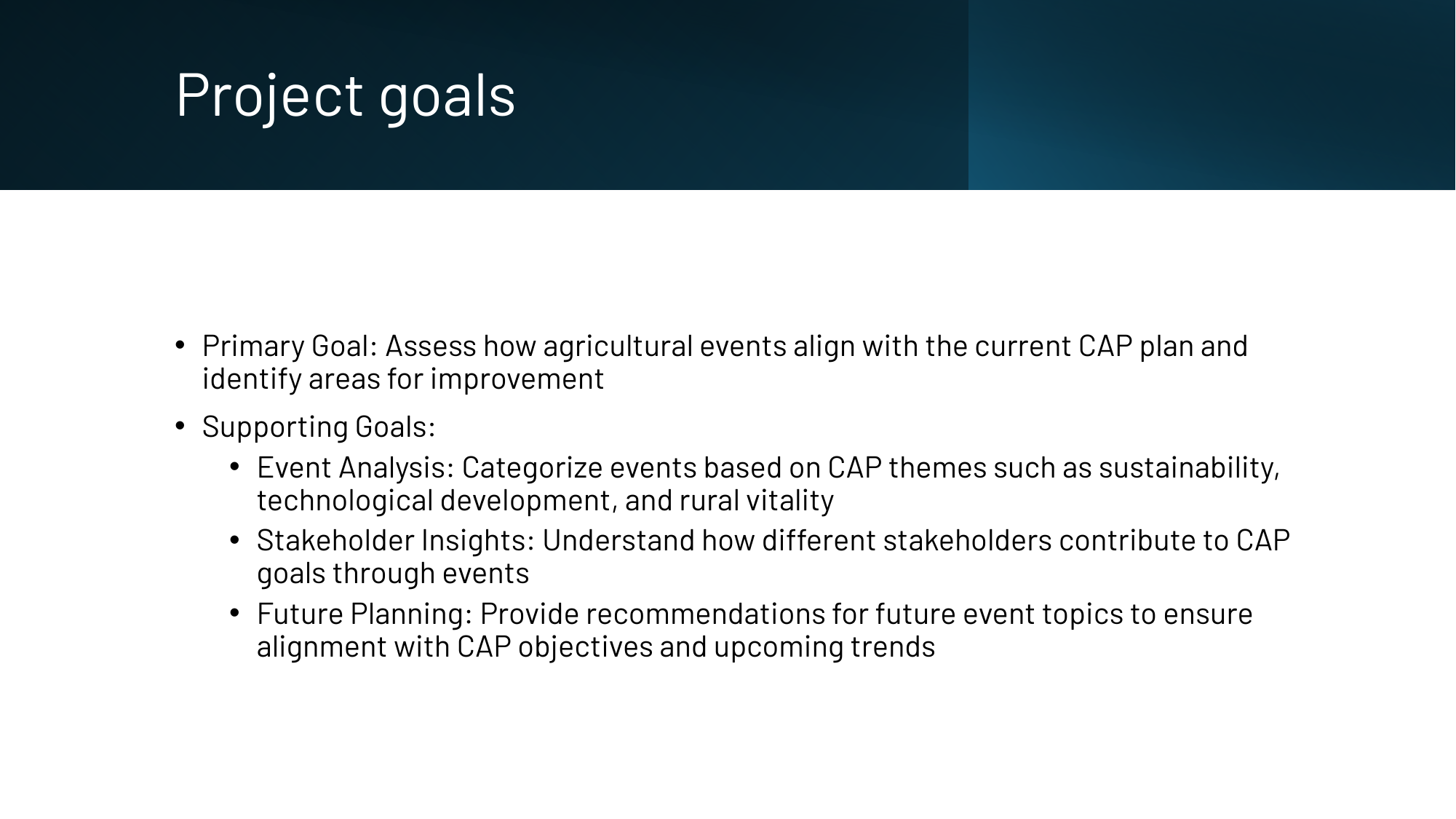

# Project goals
Primary Goal: Assess how agricultural events align with the current CAP plan and identify areas for improvement
Supporting Goals:
Event Analysis: Categorize events based on CAP themes such as sustainability, technological development, and rural vitality
Stakeholder Insights: Understand how different stakeholders contribute to CAP goals through events
Future Planning: Provide recommendations for future event topics to ensure alignment with CAP objectives and upcoming trends